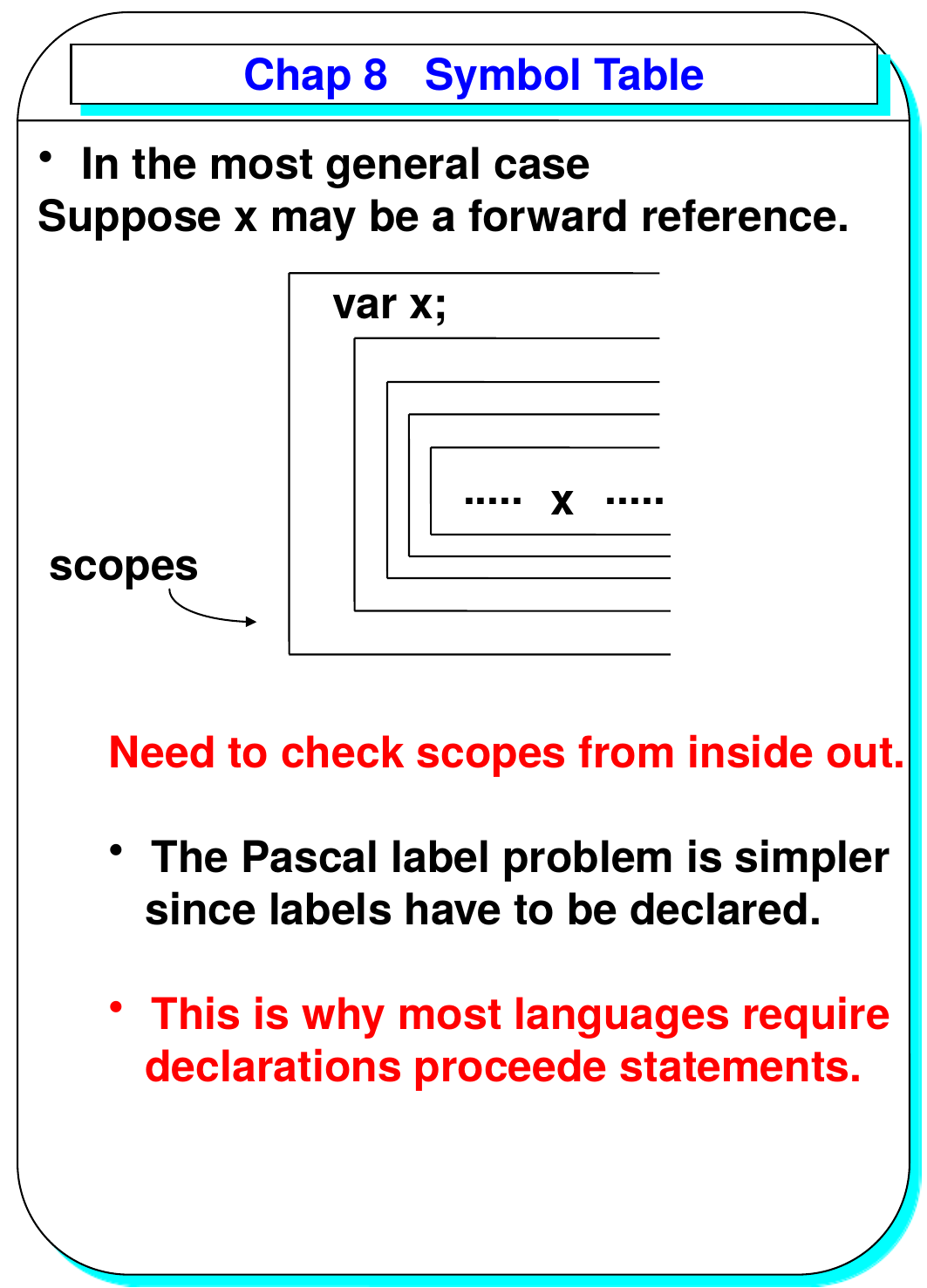

# Chap 8   Symbol Table
 In the most general case
Suppose x may be a forward reference.

var x;

.....
.....
x

scopes

Need to check scopes from inside out.

 The Pascal label problem is simpler
   since labels have to be declared.

 This is why most languages require
   declarations proceede statements.